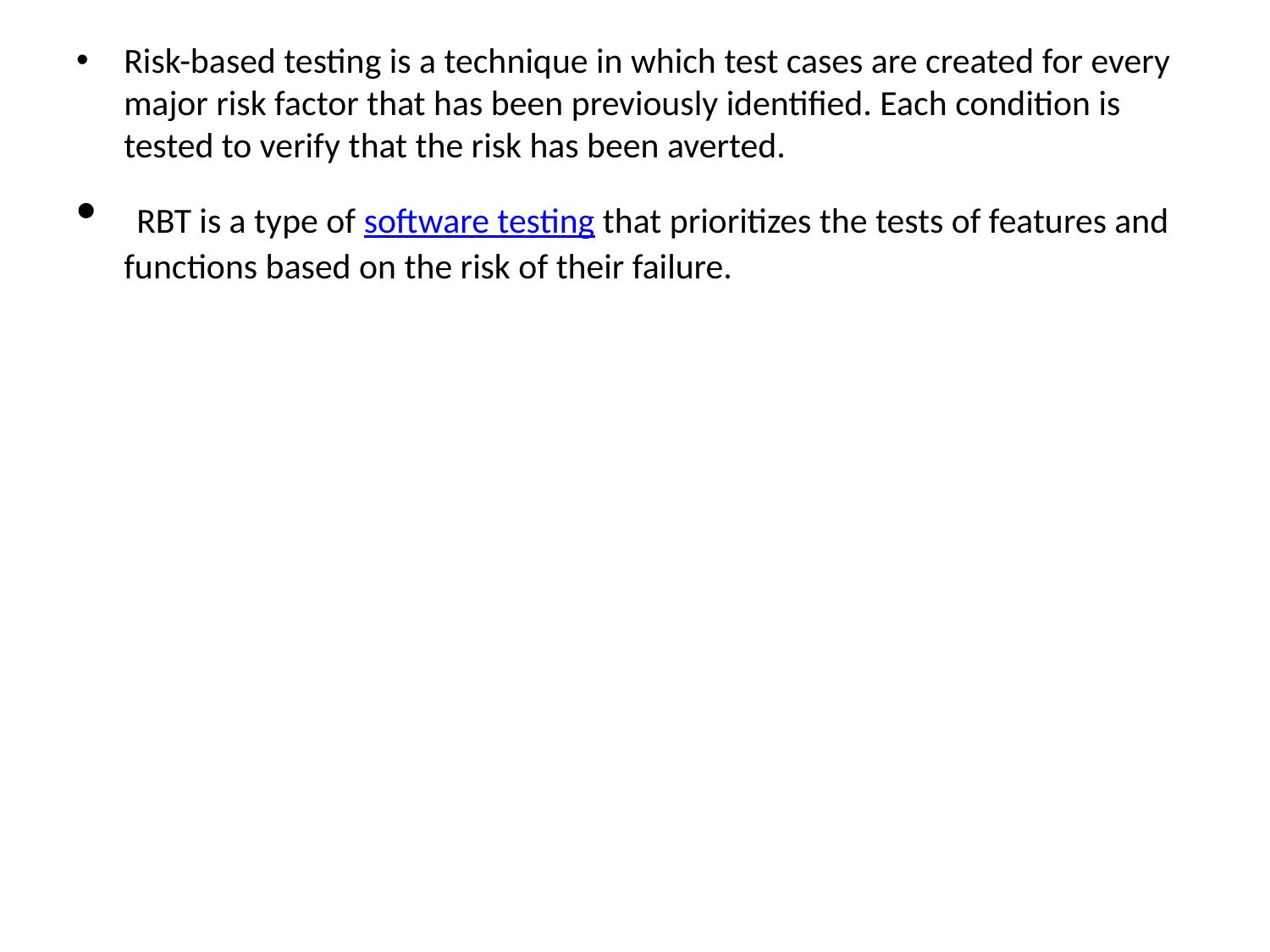

Risk-based testing is a technique in which test cases are created for every major risk factor that has been previously identified. Each condition is tested to verify that the risk has been averted.
 RBT is a type of software testing that prioritizes the tests of features and functions based on the risk of their failure.